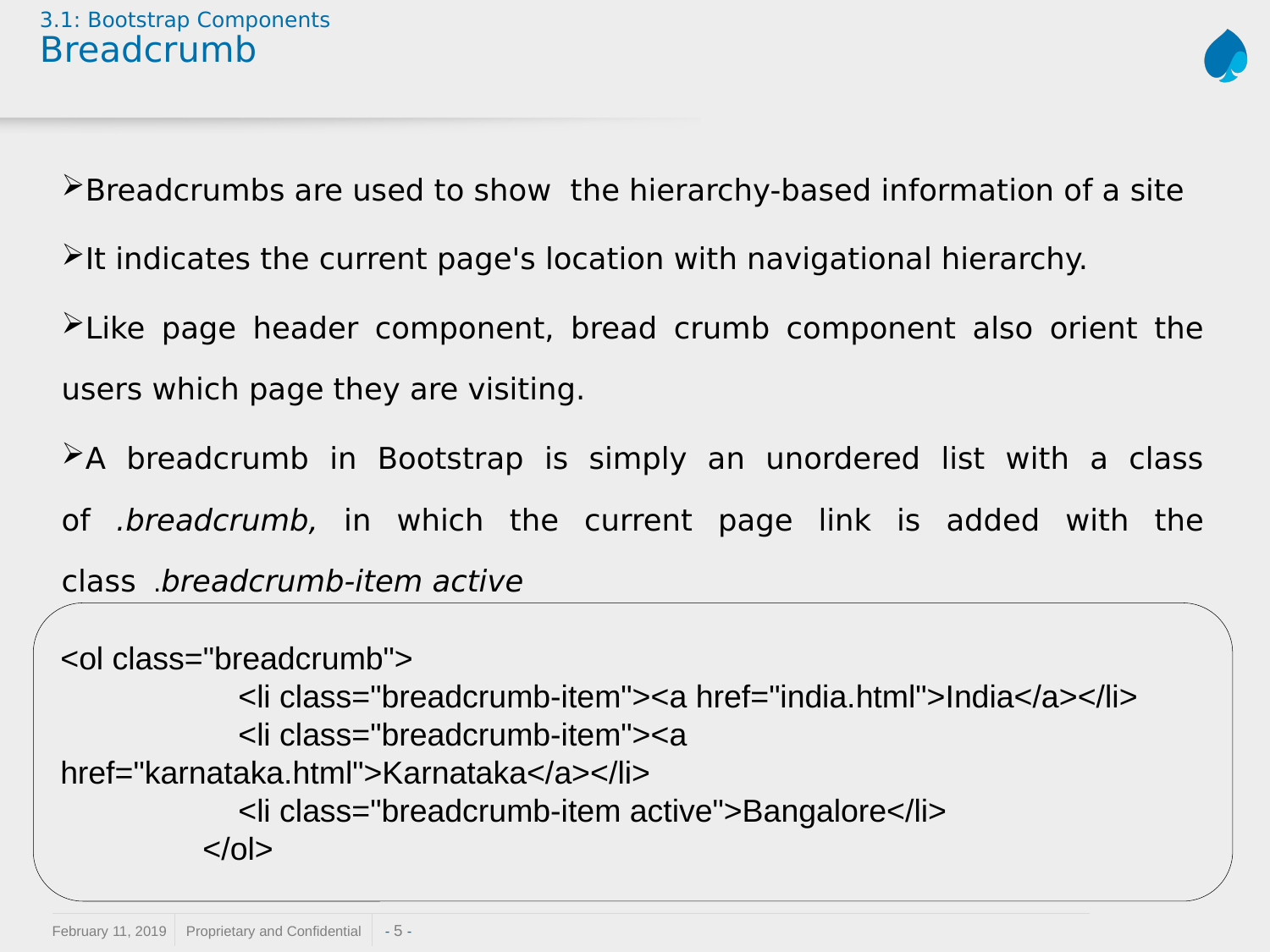

# 3.1: Bootstrap Components Breadcrumb
Breadcrumbs are used to show  the hierarchy-based information of a site
It indicates the current page's location with navigational hierarchy.
Like page header component, bread crumb component also orient the users which page they are visiting.
A breadcrumb in Bootstrap is simply an unordered list with a class of .breadcrumb, in which the current page link is added with the class  .breadcrumb-item active
<ol class="breadcrumb">
                    <li class="breadcrumb-item"><a href="india.html">India</a></li>
                    <li class="breadcrumb-item"><a href="karnataka.html">Karnataka</a></li>
                    <li class="breadcrumb-item active">Bangalore</li>
                </ol>